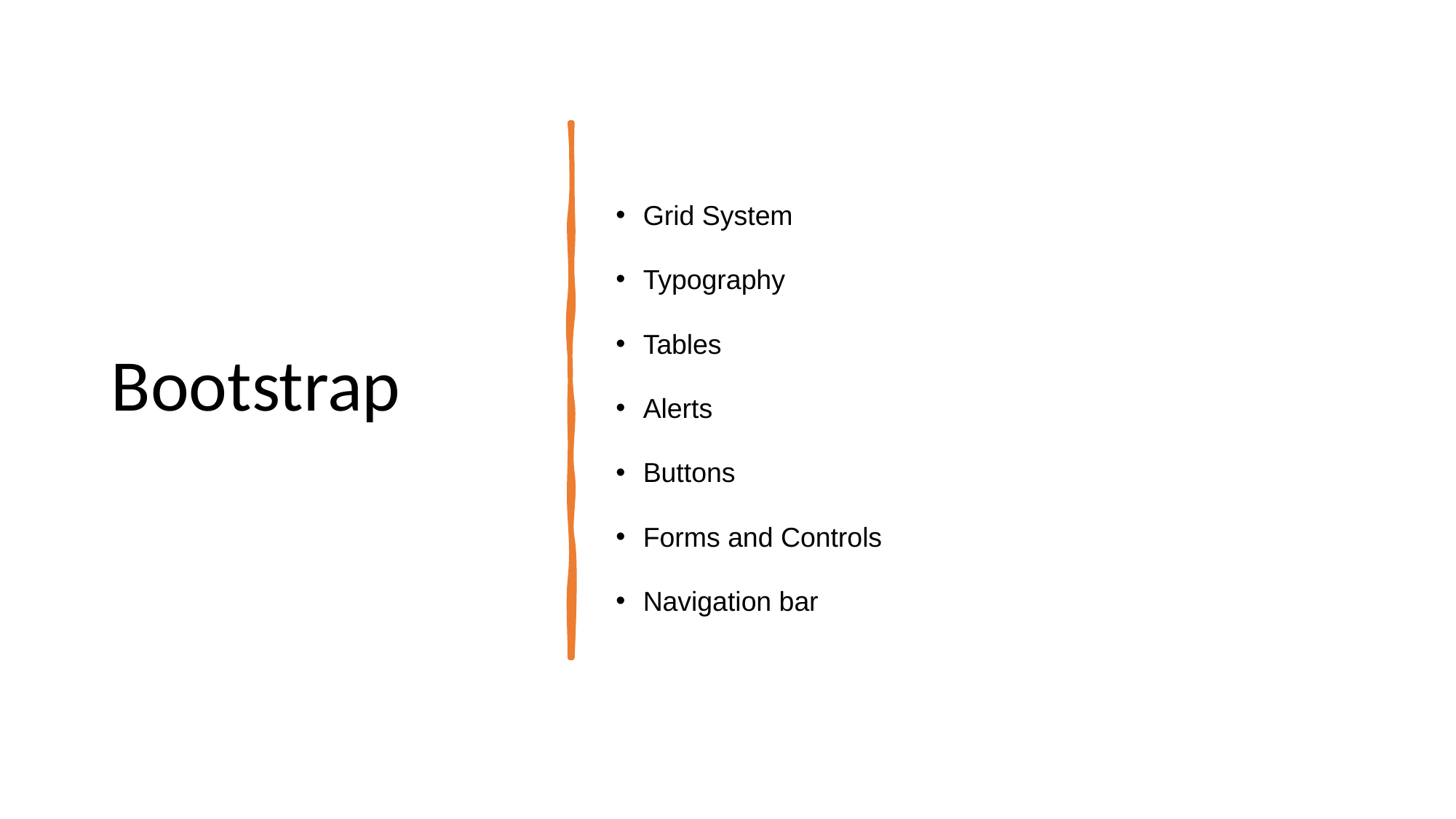

# Bootstrap
Grid System
Typography
Tables
Alerts
Buttons
Forms and Controls
Navigation bar